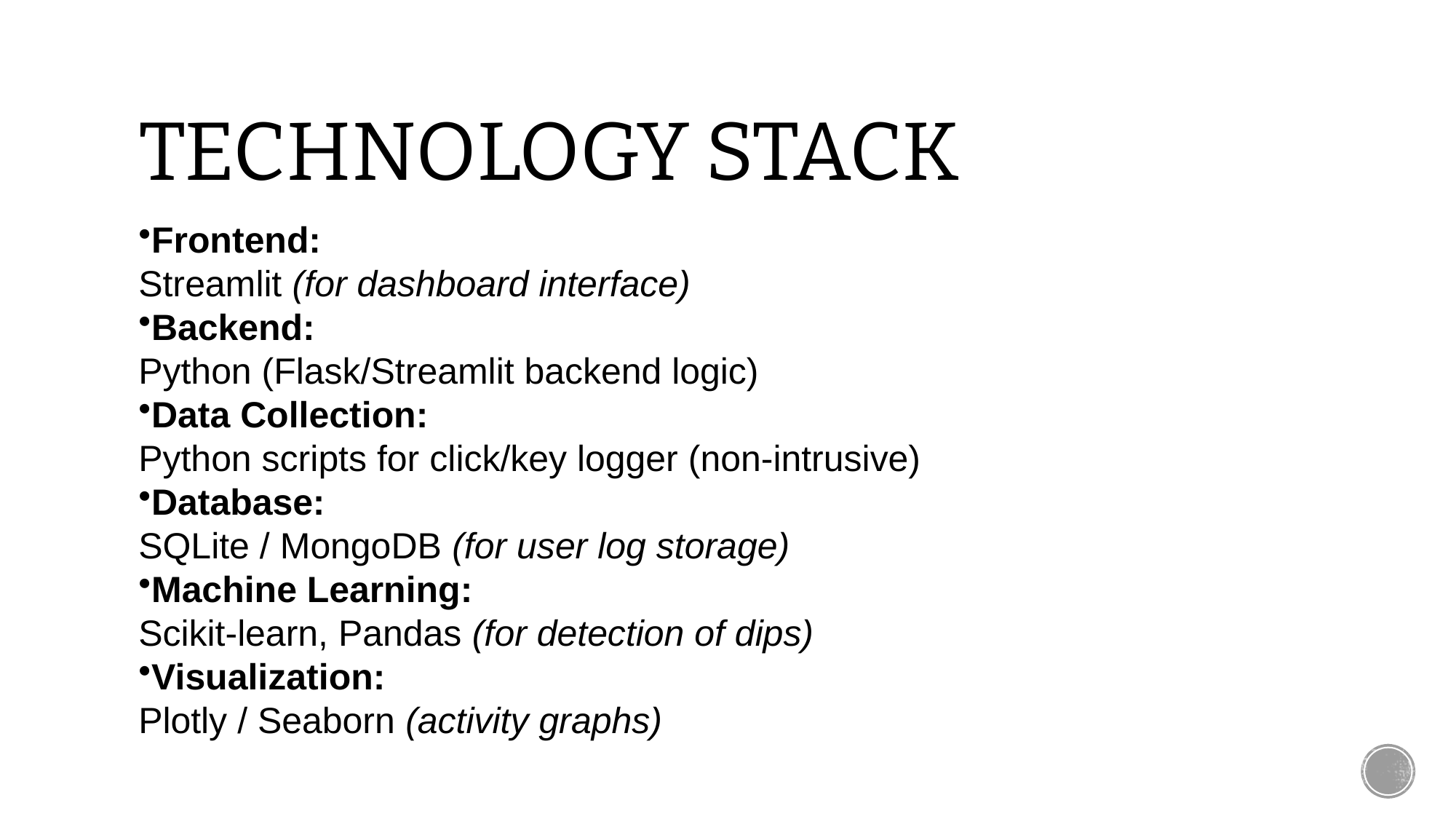

# Technology Stack
Frontend:
Streamlit (for dashboard interface)
Backend:
Python (Flask/Streamlit backend logic)
Data Collection:
Python scripts for click/key logger (non-intrusive)
Database:
SQLite / MongoDB (for user log storage)
Machine Learning:
Scikit-learn, Pandas (for detection of dips)
Visualization:
Plotly / Seaborn (activity graphs)